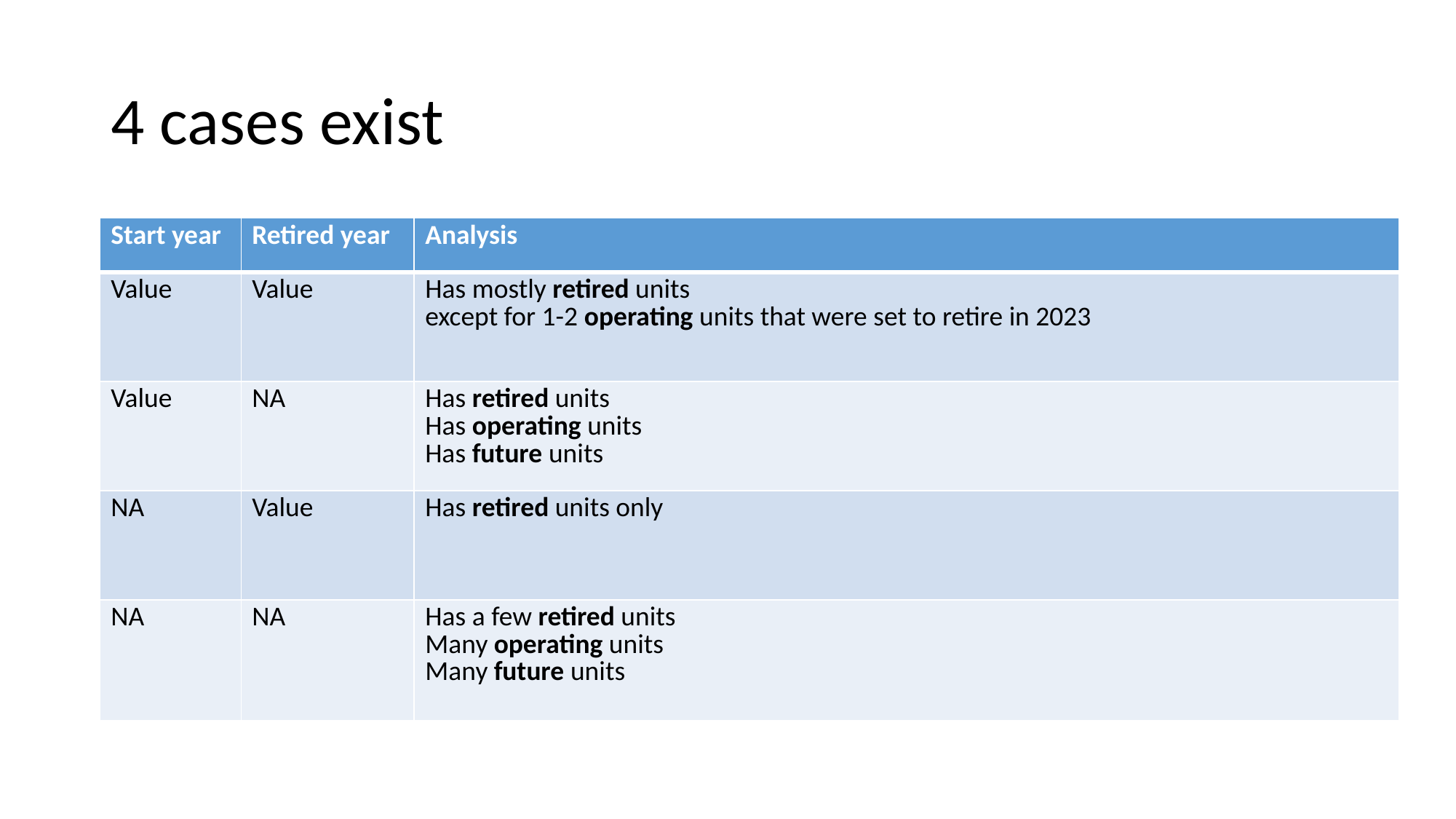

# 4 cases exist
| Start year | Retired year | Analysis |
| --- | --- | --- |
| Value | Value | Has mostly retired units except for 1-2 operating units that were set to retire in 2023 |
| Value | NA | Has retired units Has operating units Has future units |
| NA | Value | Has retired units only |
| NA | NA | Has a few retired units Many operating units Many future units |